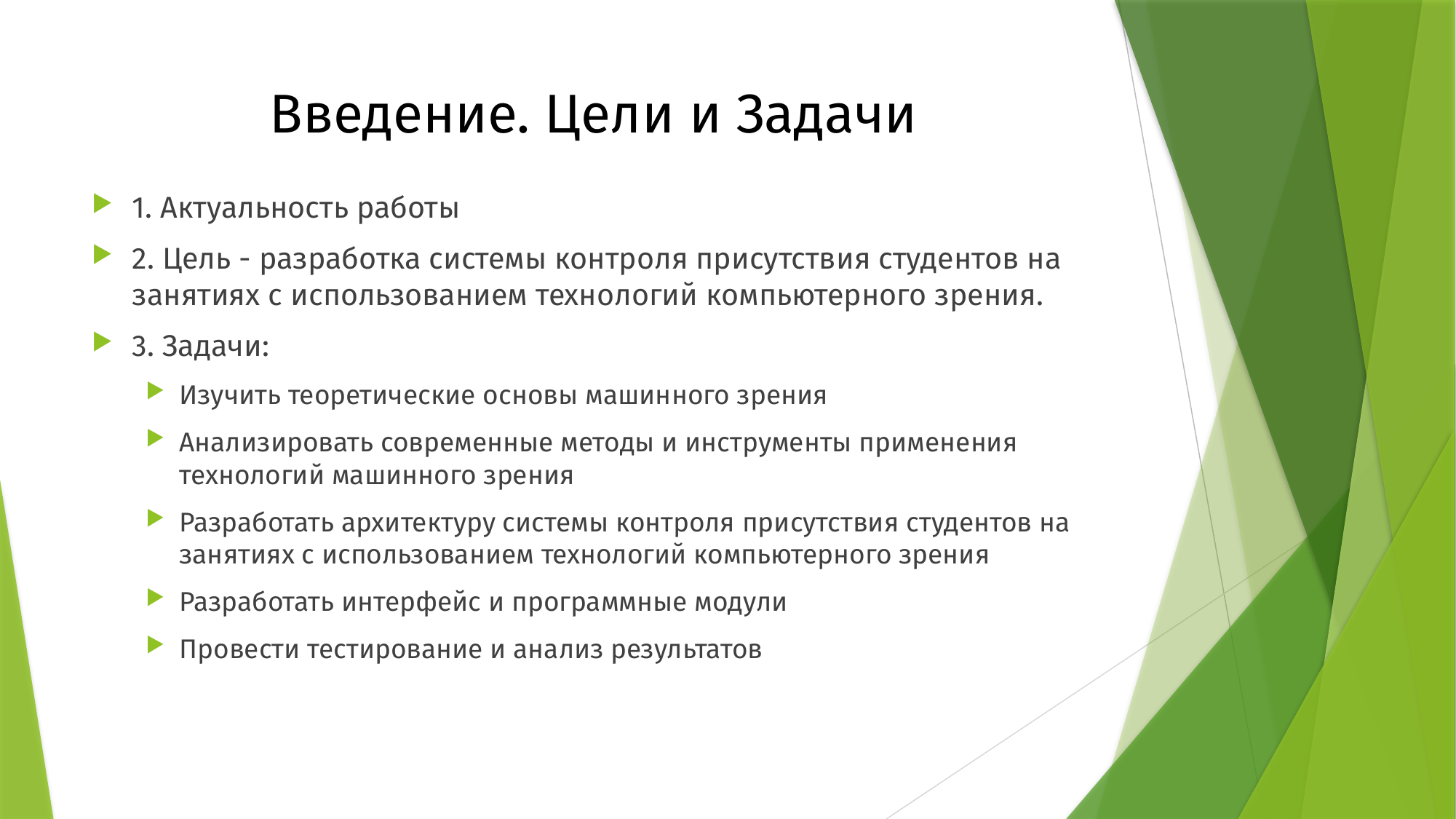

# Введение. Цели и Задачи
1. Актуальность работы
2. Цель - разработка системы контроля присутствия студентов на занятиях с использованием технологий компьютерного зрения.
3. Задачи:
Изучить теоретические основы машинного зрения
Анализировать современные методы и инструменты применения технологий машинного зрения
Разработать архитектуру системы контроля присутствия студентов на занятиях с использованием технологий компьютерного зрения
Разработать интерфейс и программные модули
Провести тестирование и анализ результатов